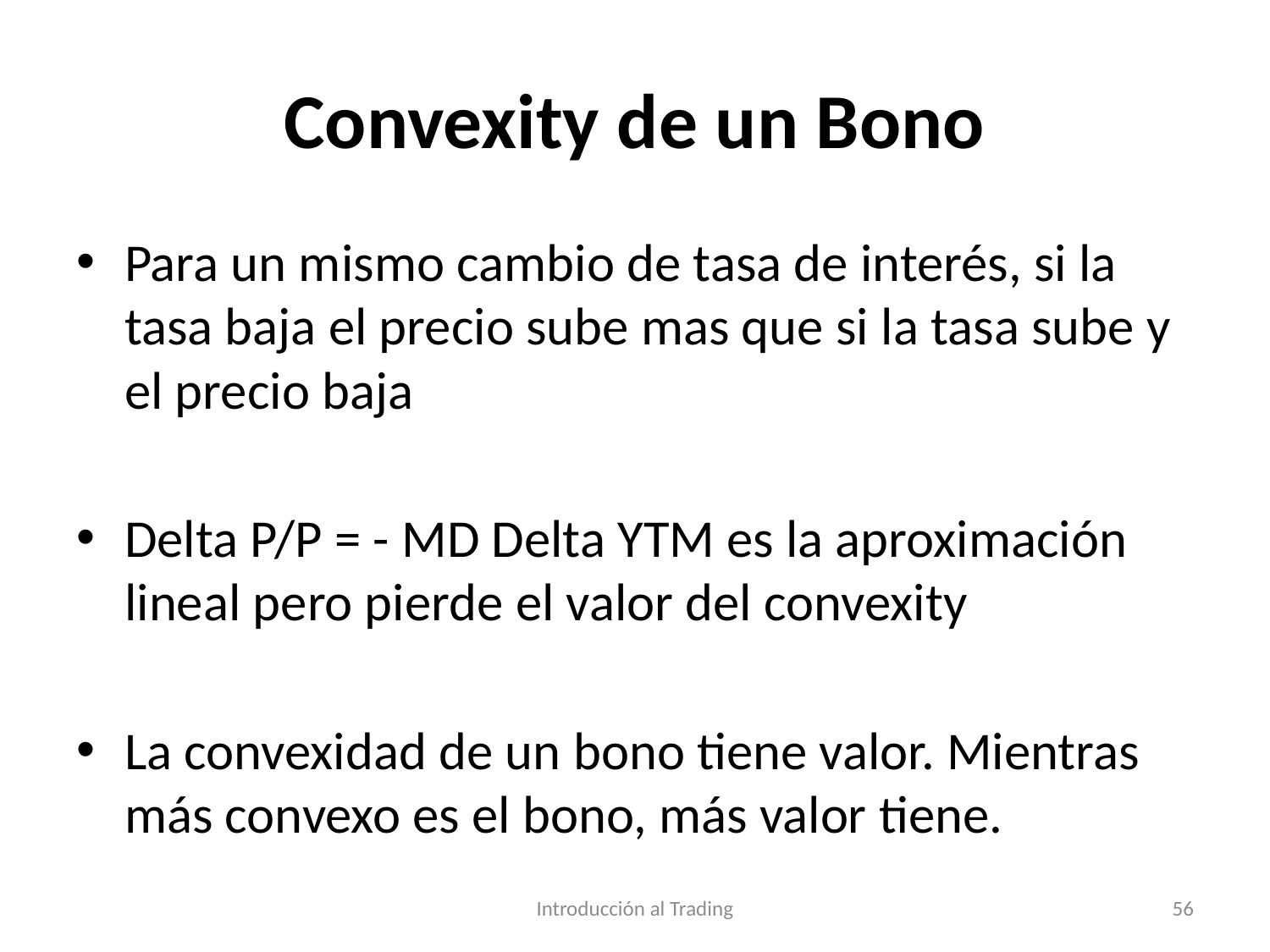

# Convexity de un Bono
Para un mismo cambio de tasa de interés, si la tasa baja el precio sube mas que si la tasa sube y el precio baja

Delta P/P = - MD Delta YTM es la aproximación lineal pero pierde el valor del convexity

La convexidad de un bono tiene valor. Mientras más convexo es el bono, más valor tiene.

Introducción al Trading
56